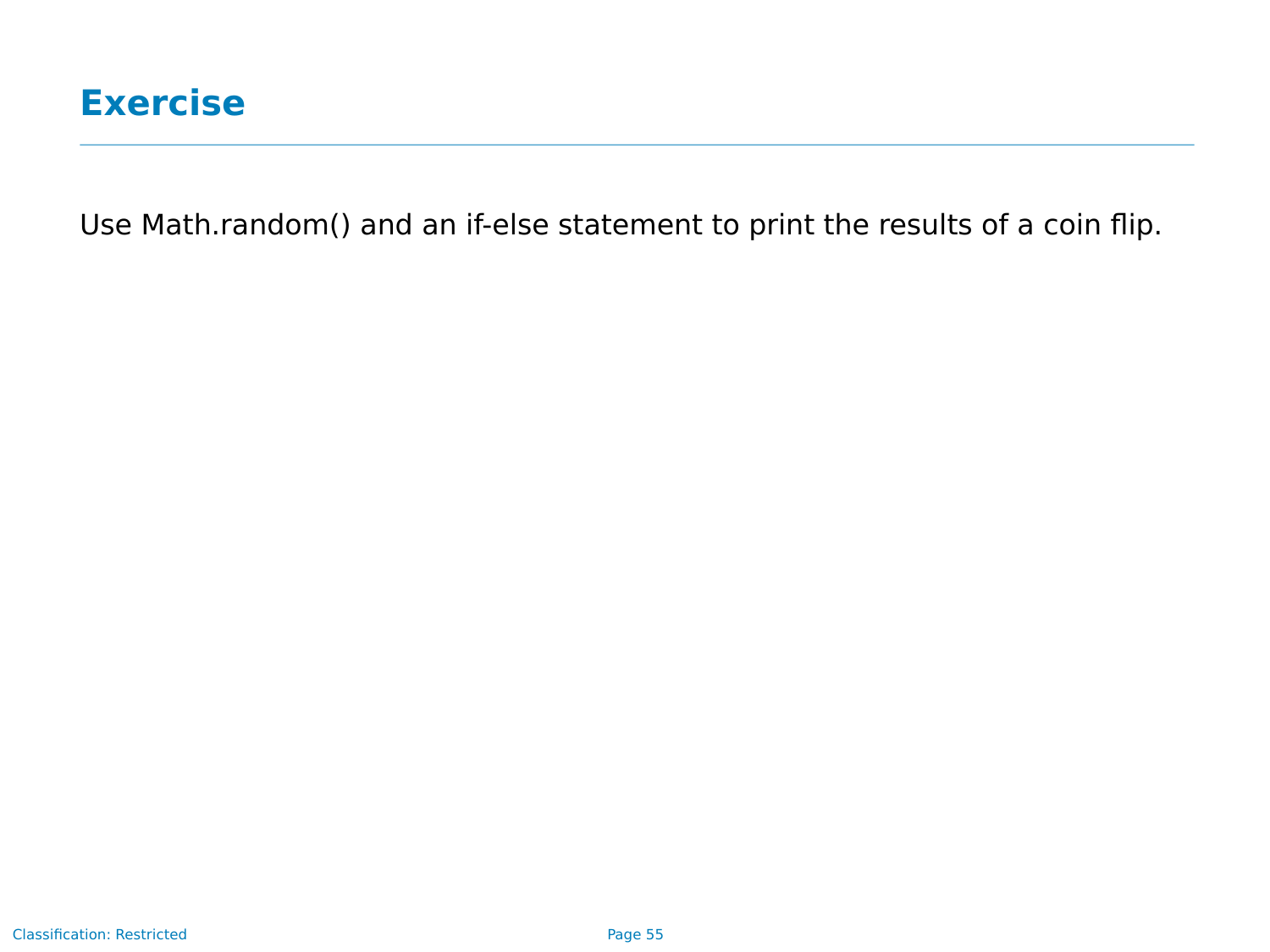

# Exercise
Use Math.random() and an if-else statement to print the results of a coin flip.